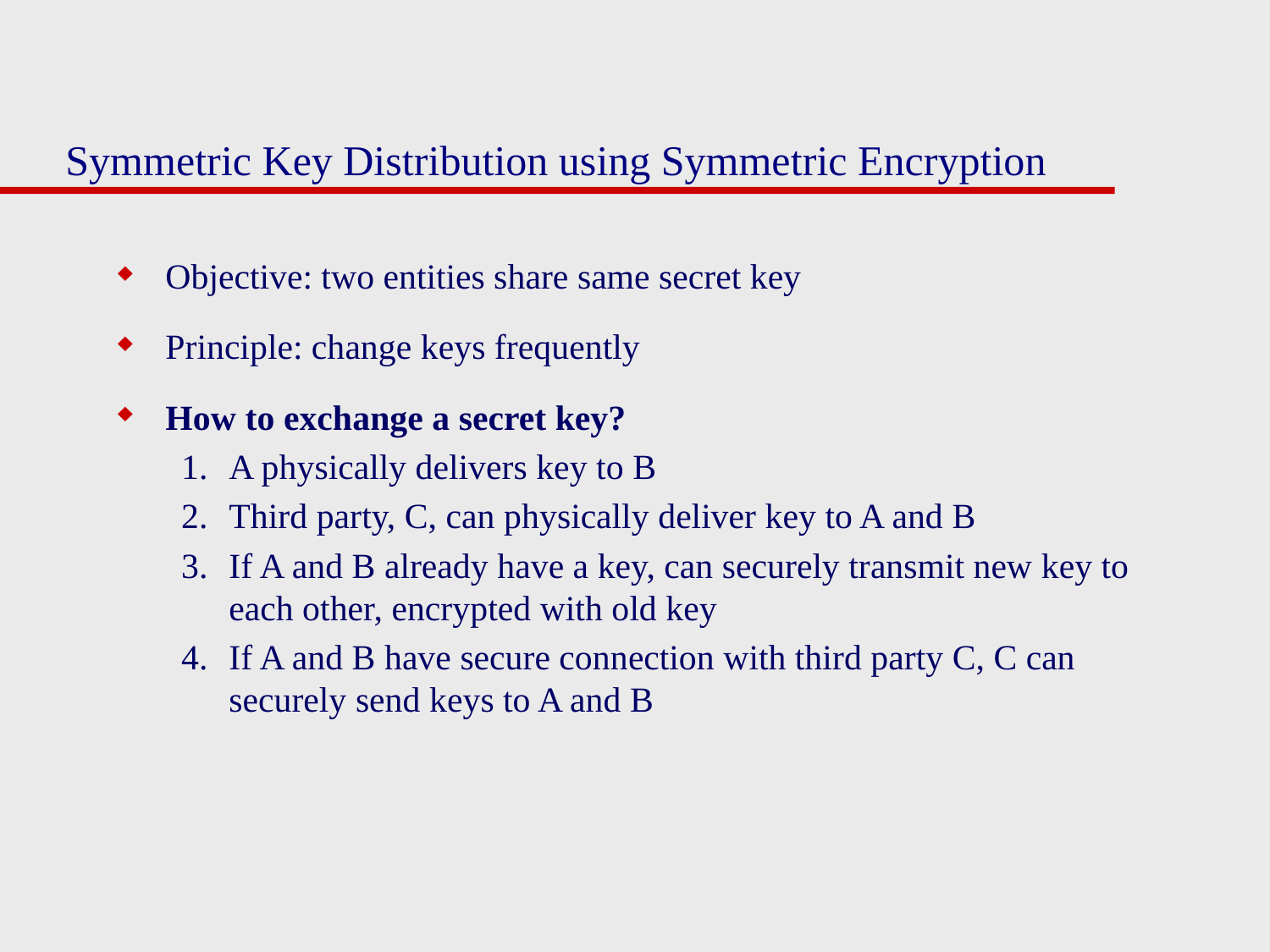

# Symmetric Key Distribution using Symmetric Encryption
Objective: two entities share same secret key
Principle: change keys frequently
How to exchange a secret key?
A physically delivers key to B
Third party, C, can physically deliver key to A and B
If A and B already have a key, can securely transmit new key to each other, encrypted with old key
If A and B have secure connection with third party C, C can securely send keys to A and B